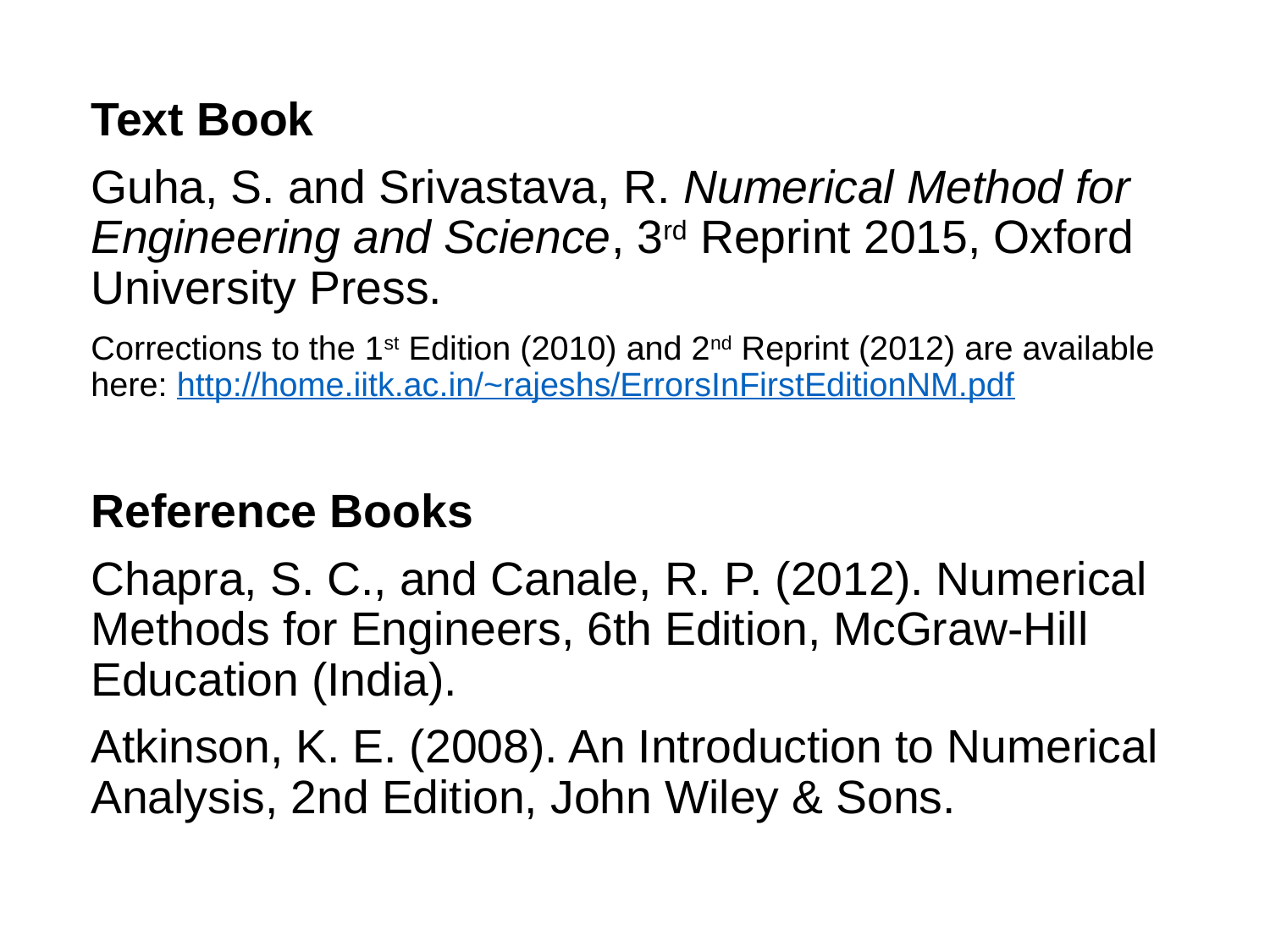

Text Book
Guha, S. and Srivastava, R. Numerical Method for Engineering and Science, 3rd Reprint 2015, Oxford University Press.
Corrections to the 1st Edition (2010) and 2nd Reprint (2012) are available here: http://home.iitk.ac.in/~rajeshs/ErrorsInFirstEditionNM.pdf

Reference Books
Chapra, S. C., and Canale, R. P. (2012). Numerical Methods for Engineers, 6th Edition, McGraw-Hill Education (India).
Atkinson, K. E. (2008). An Introduction to Numerical Analysis, 2nd Edition, John Wiley & Sons.